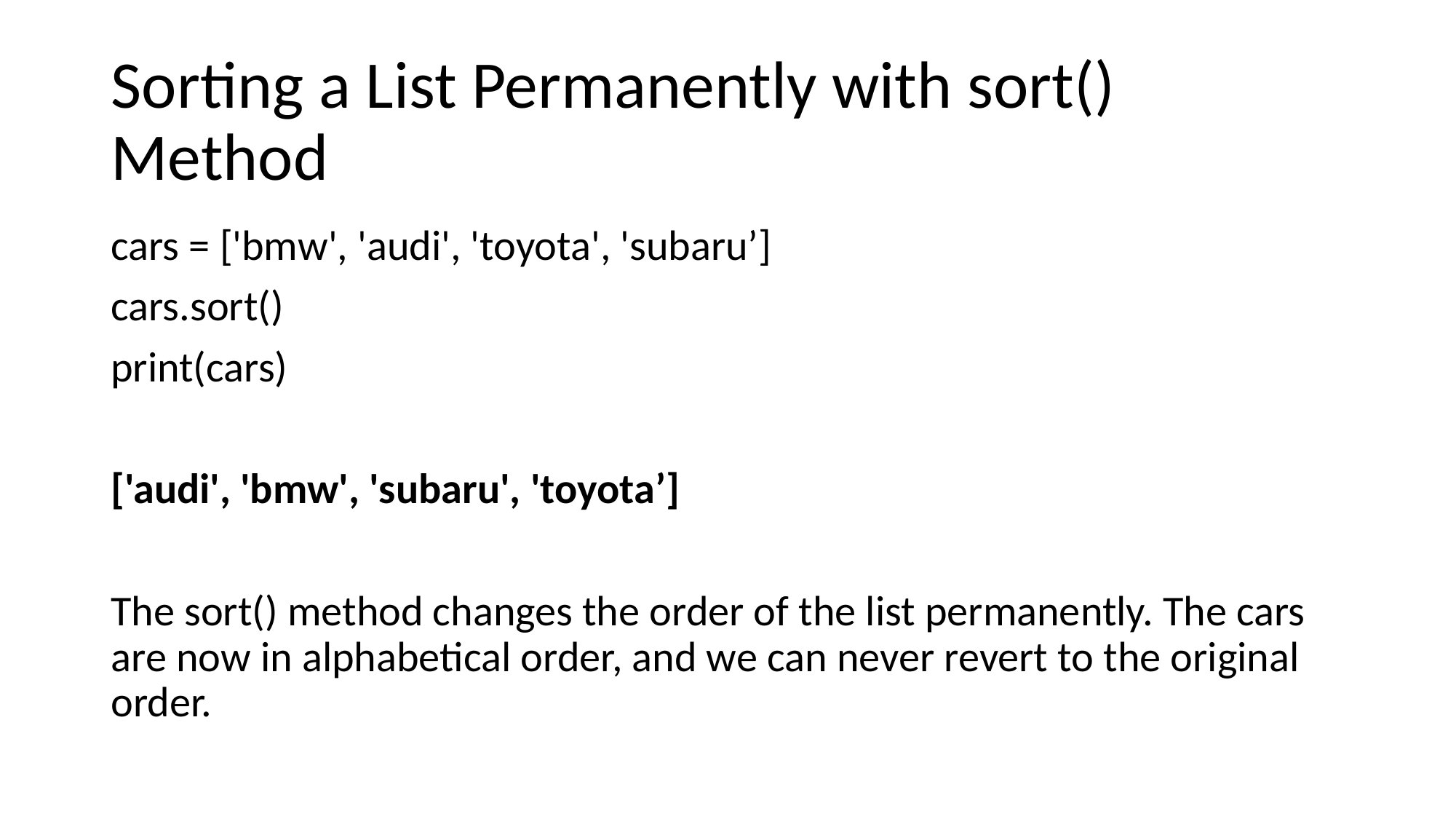

# Sorting a List Permanently with sort() Method
cars = ['bmw', 'audi', 'toyota', 'subaru’]
cars.sort()
print(cars)

['audi', 'bmw', 'subaru', 'toyota’]

The sort() method changes the order of the list permanently. The cars are now in alphabetical order, and we can never revert to the original order.